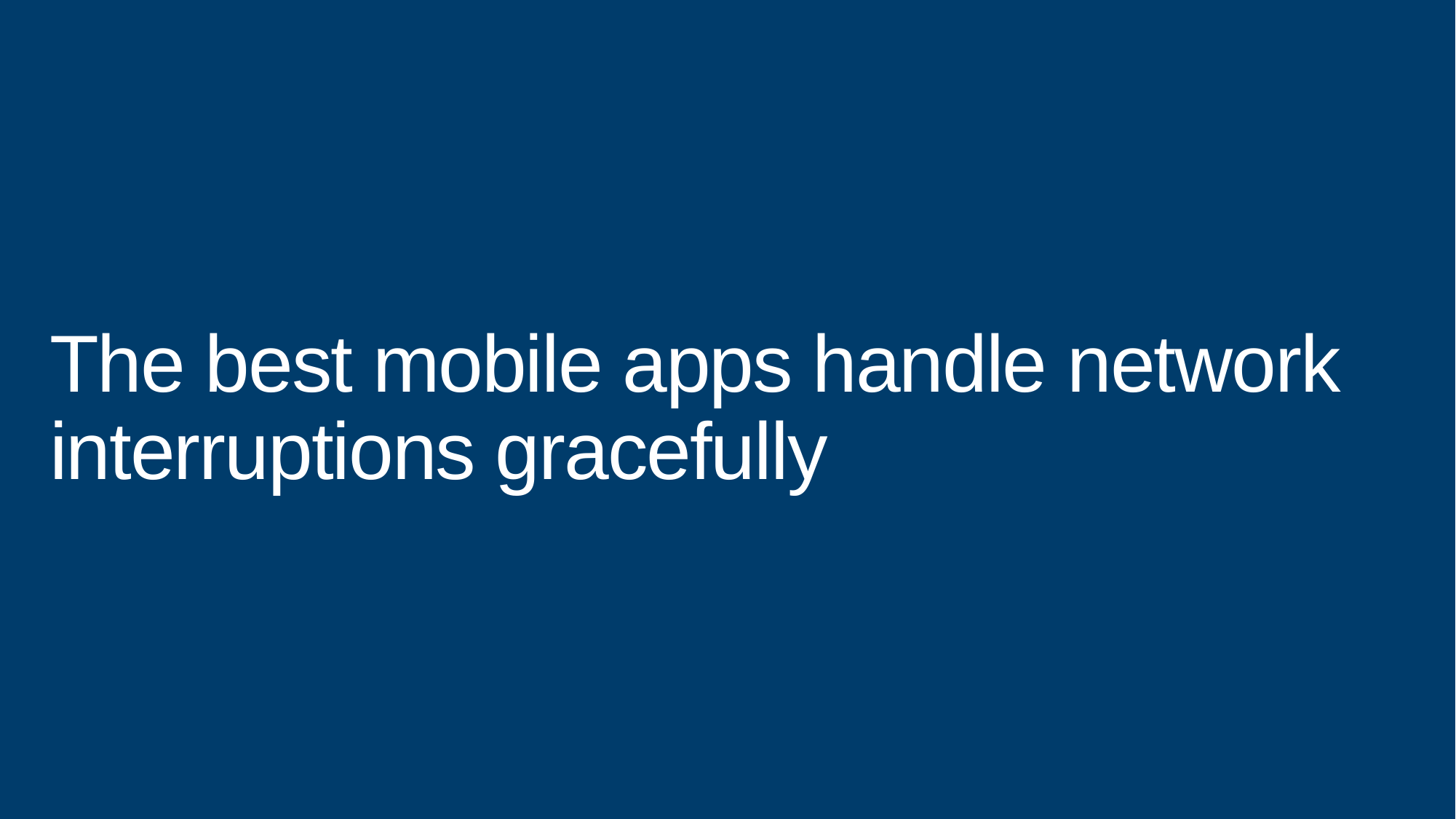

# The best mobile apps handle network interruptions gracefully